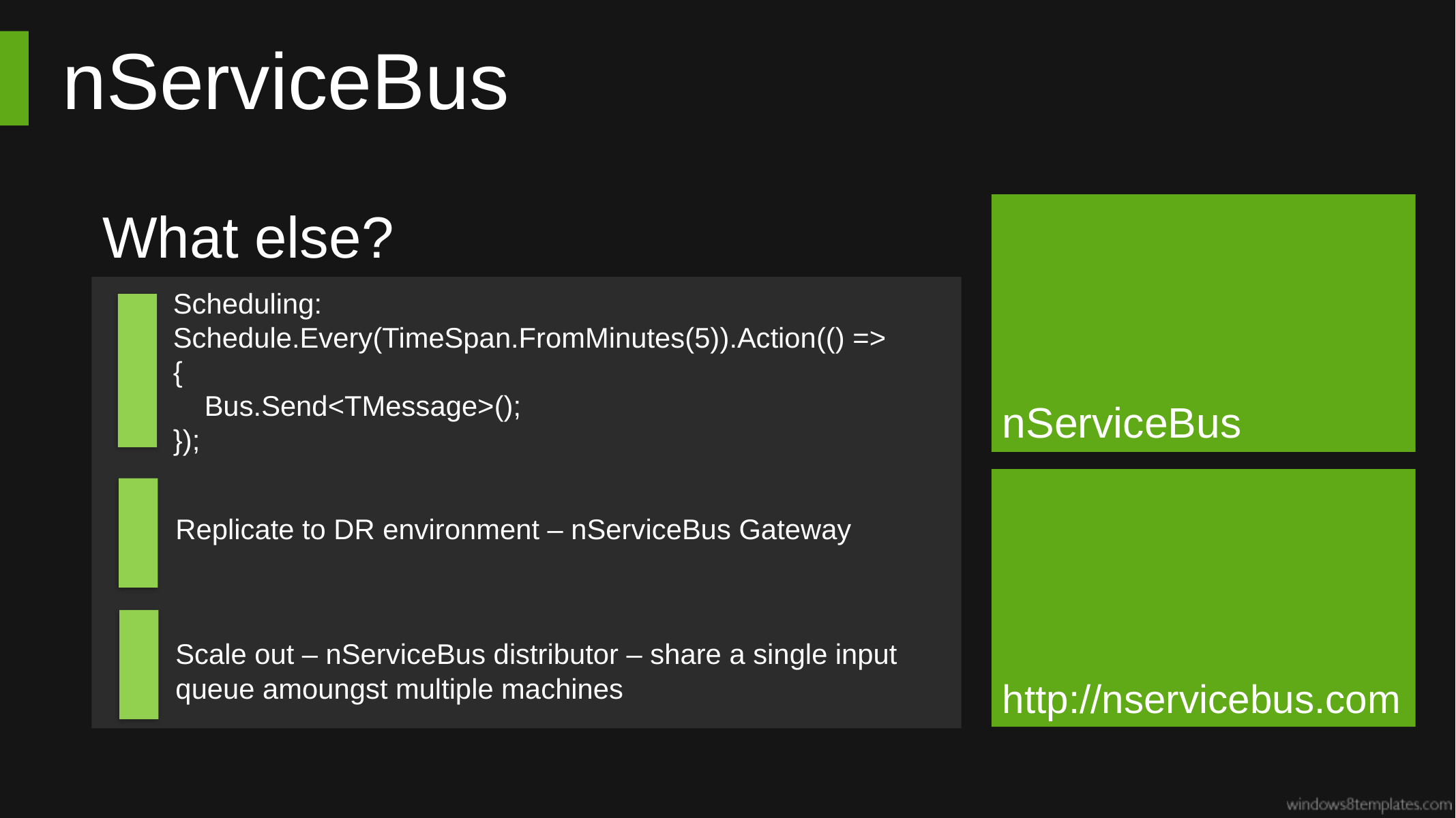

# nServiceBus
What else?

nServiceBus

Scheduling:
Schedule.Every(TimeSpan.FromMinutes(5)).Action(() =>
{
    Bus.Send<TMessage>();
});

http://nservicebus.com

Replicate to DR environment – nServiceBus Gateway

Scale out – nServiceBus distributor – share a single input queue amoungst multiple machines